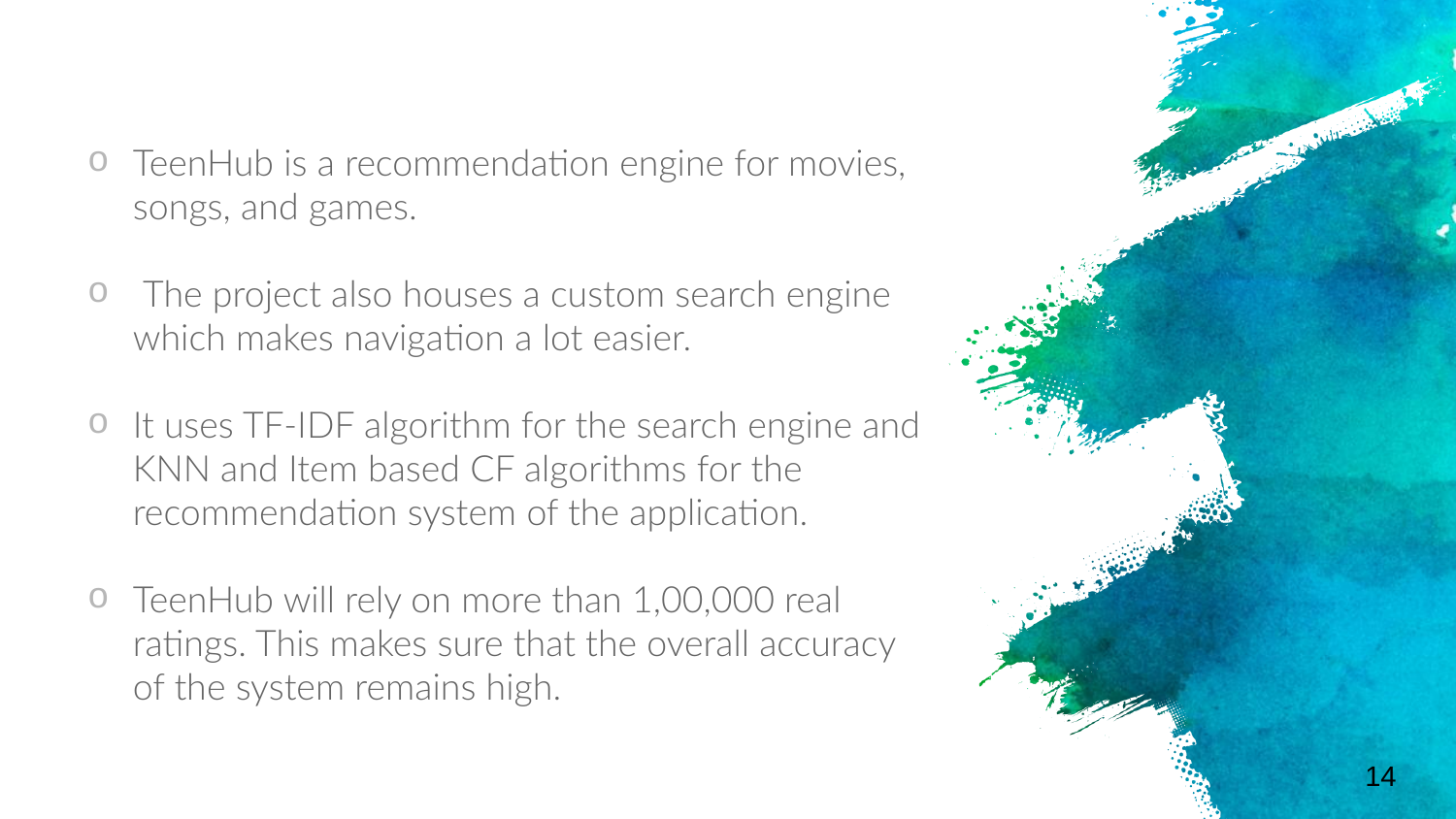

TeenHub is a recommendation engine for movies, songs, and games.

 The project also houses a custom search engine which makes navigation a lot easier.

It uses TF-IDF algorithm for the search engine and KNN and Item based CF algorithms for the recommendation system of the application.

TeenHub will rely on more than 1,00,000 real ratings. This makes sure that the overall accuracy of the system remains high.

14